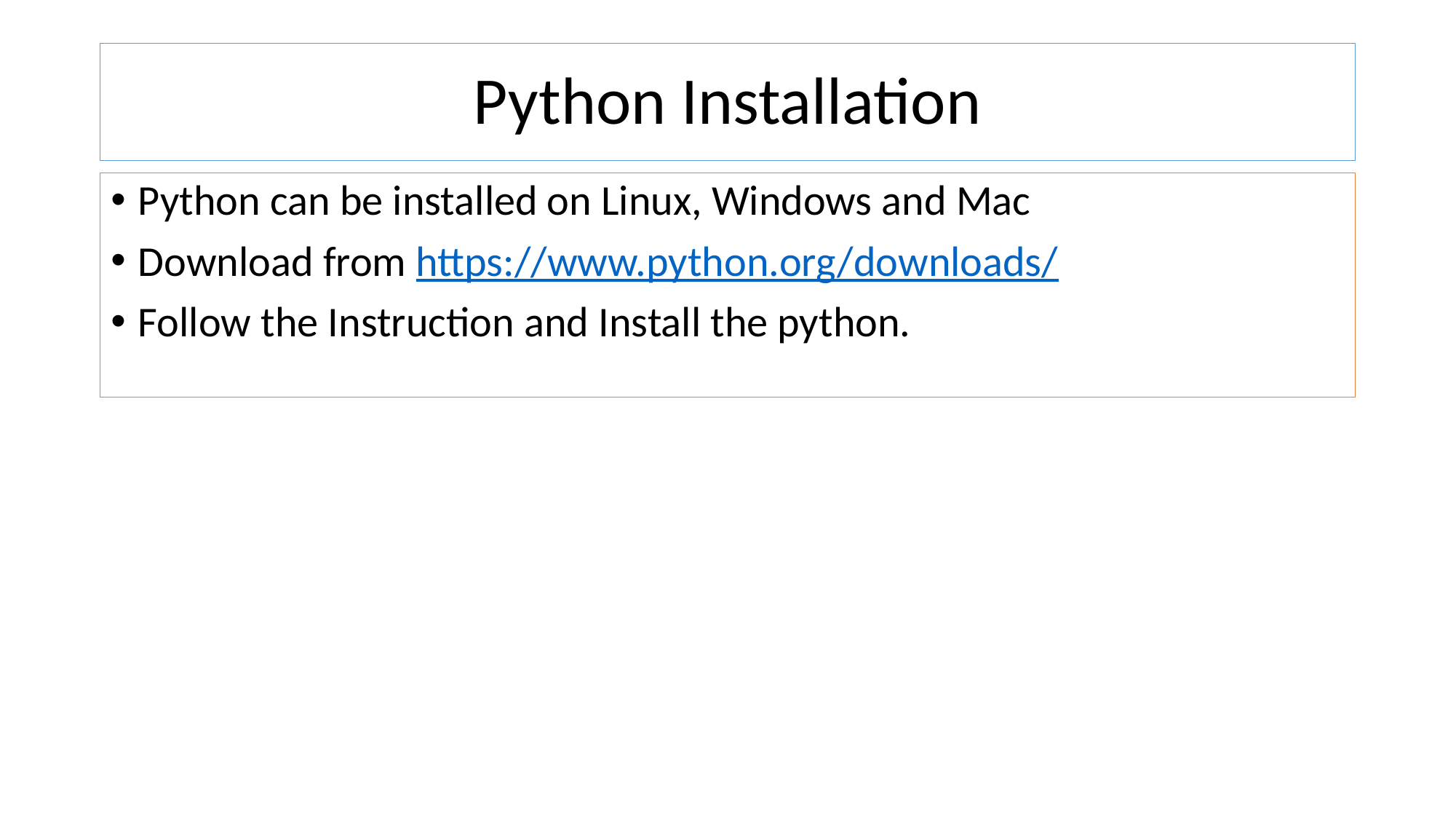

# Python Installation
Python can be installed on Linux, Windows and Mac
Download from https://www.python.org/downloads/
Follow the Instruction and Install the python.